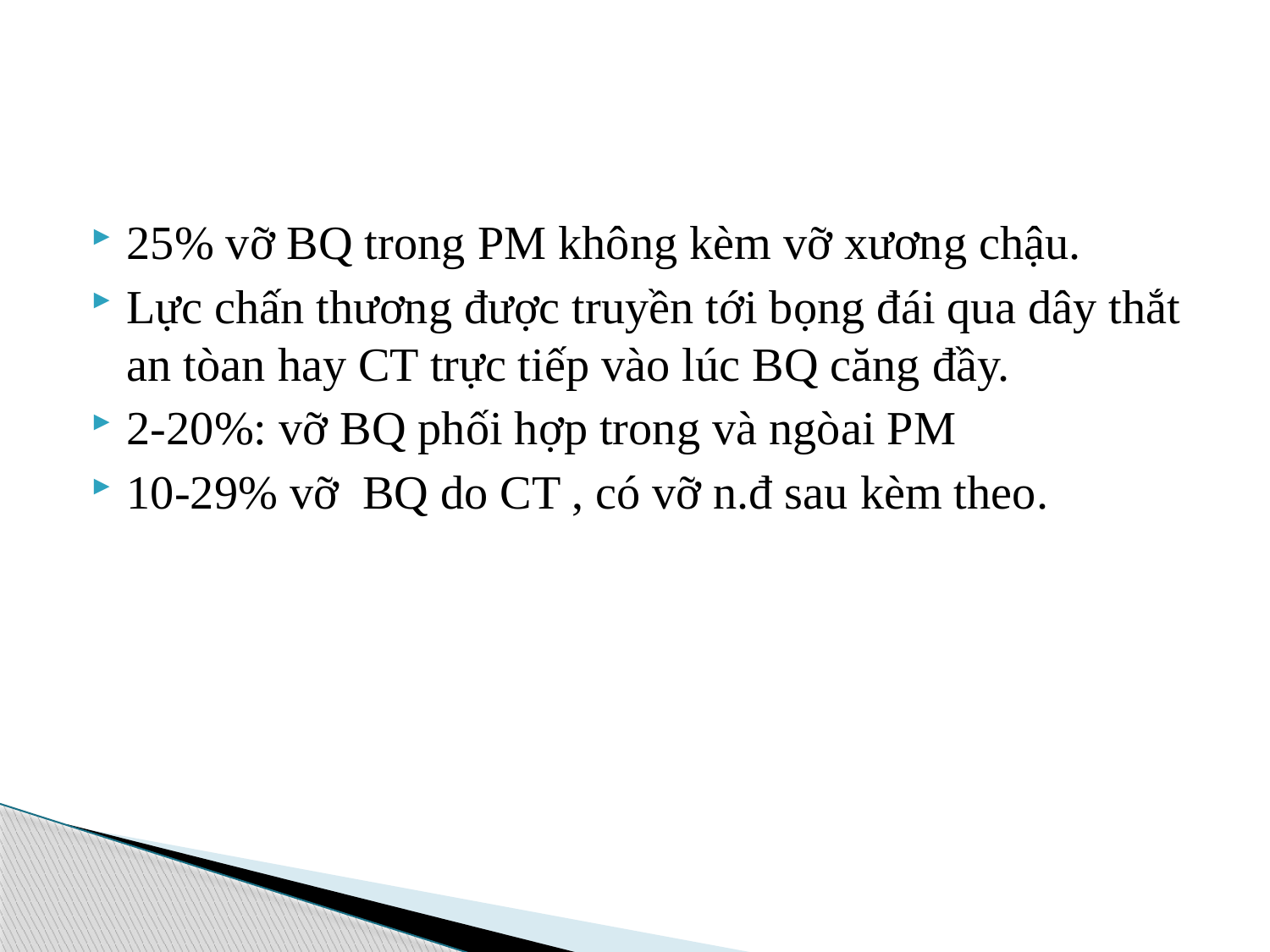

#
25% vỡ BQ trong PM không kèm vỡ xương chậu.
Lực chấn thương được truyền tới bọng đái qua dây thắt an tòan hay CT trực tiếp vào lúc BQ căng đầy.
2-20%: vỡ BQ phối hợp trong và ngòai PM
10-29% vỡ  BQ do CT , có vỡ n.đ sau kèm theo.